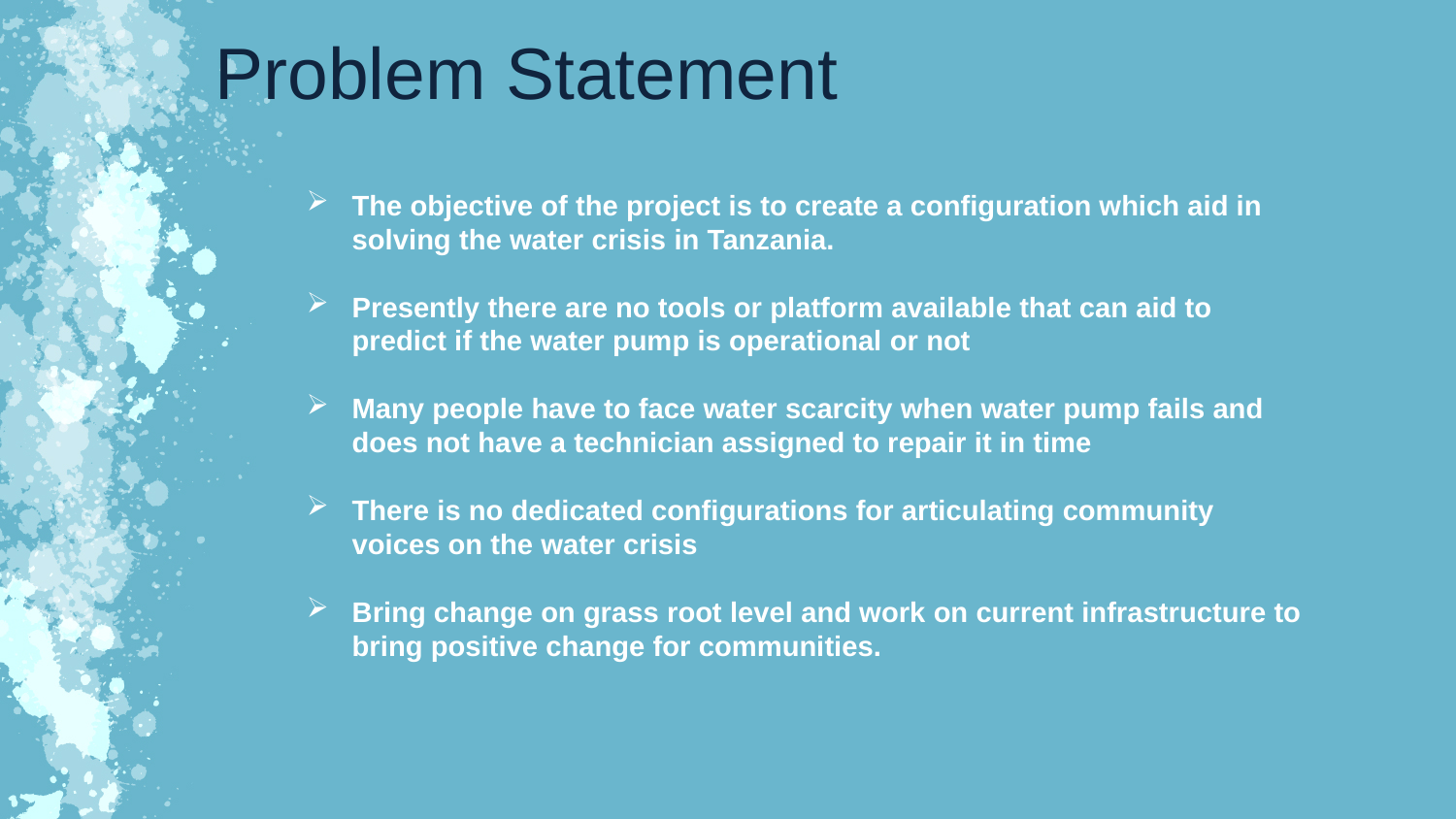

Problem Statement
The objective of the project is to create a configuration which aid in solving the water crisis in Tanzania.

Presently there are no tools or platform available that can aid to predict if the water pump is operational or not

Many people have to face water scarcity when water pump fails and does not have a technician assigned to repair it in time

There is no dedicated configurations for articulating community voices on the water crisis

Bring change on grass root level and work on current infrastructure to bring positive change for communities.